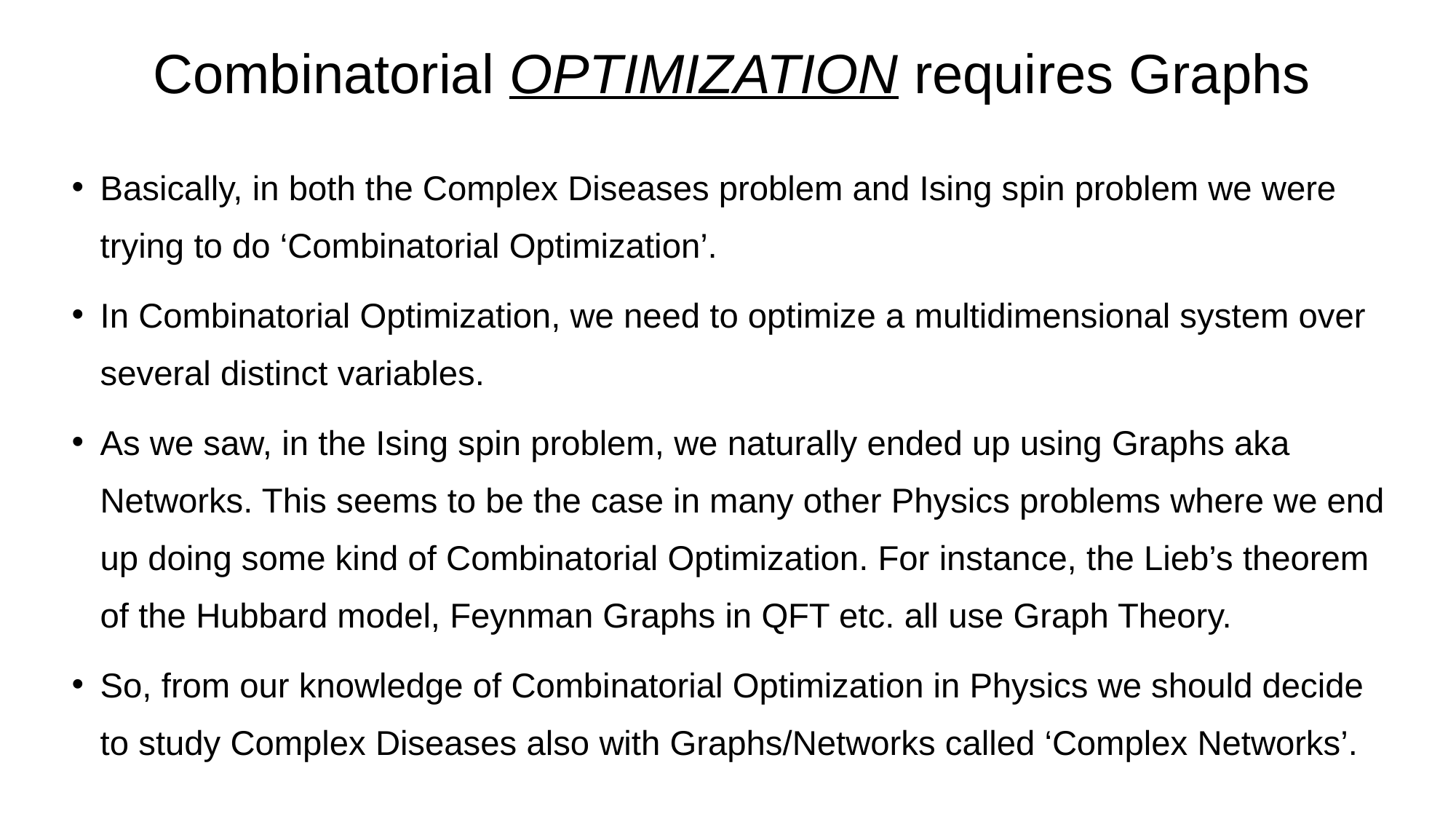

# Combinatorial OPTIMIZATION requires Graphs
Basically, in both the Complex Diseases problem and Ising spin problem we were trying to do ‘Combinatorial Optimization’.
In Combinatorial Optimization, we need to optimize a multidimensional system over several distinct variables.
As we saw, in the Ising spin problem, we naturally ended up using Graphs aka Networks. This seems to be the case in many other Physics problems where we end up doing some kind of Combinatorial Optimization. For instance, the Lieb’s theorem of the Hubbard model, Feynman Graphs in QFT etc. all use Graph Theory.
So, from our knowledge of Combinatorial Optimization in Physics we should decide to study Complex Diseases also with Graphs/Networks called ‘Complex Networks’.